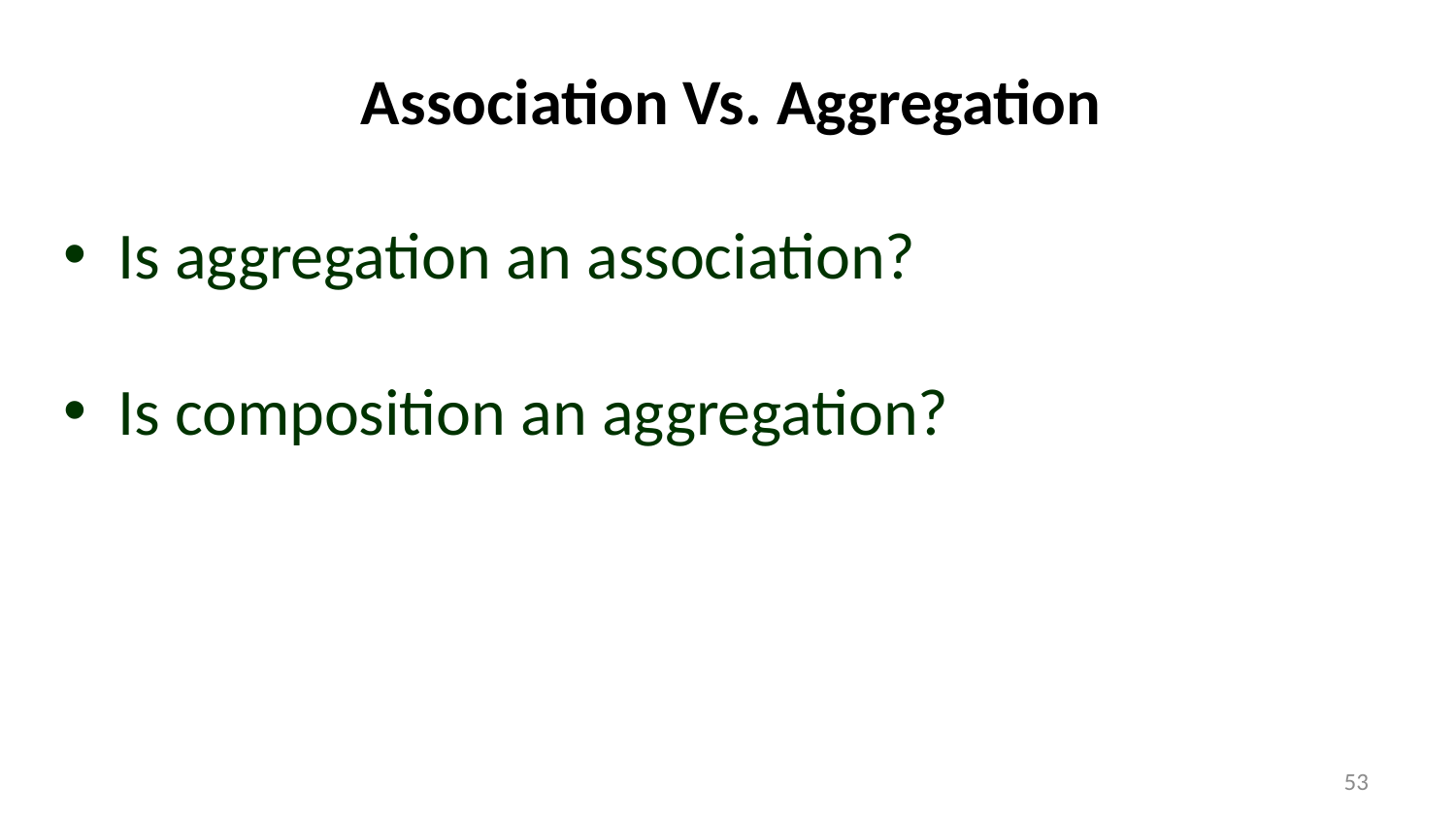

# Association Vs. Aggregation
Is aggregation an association?
Is composition an aggregation?
53